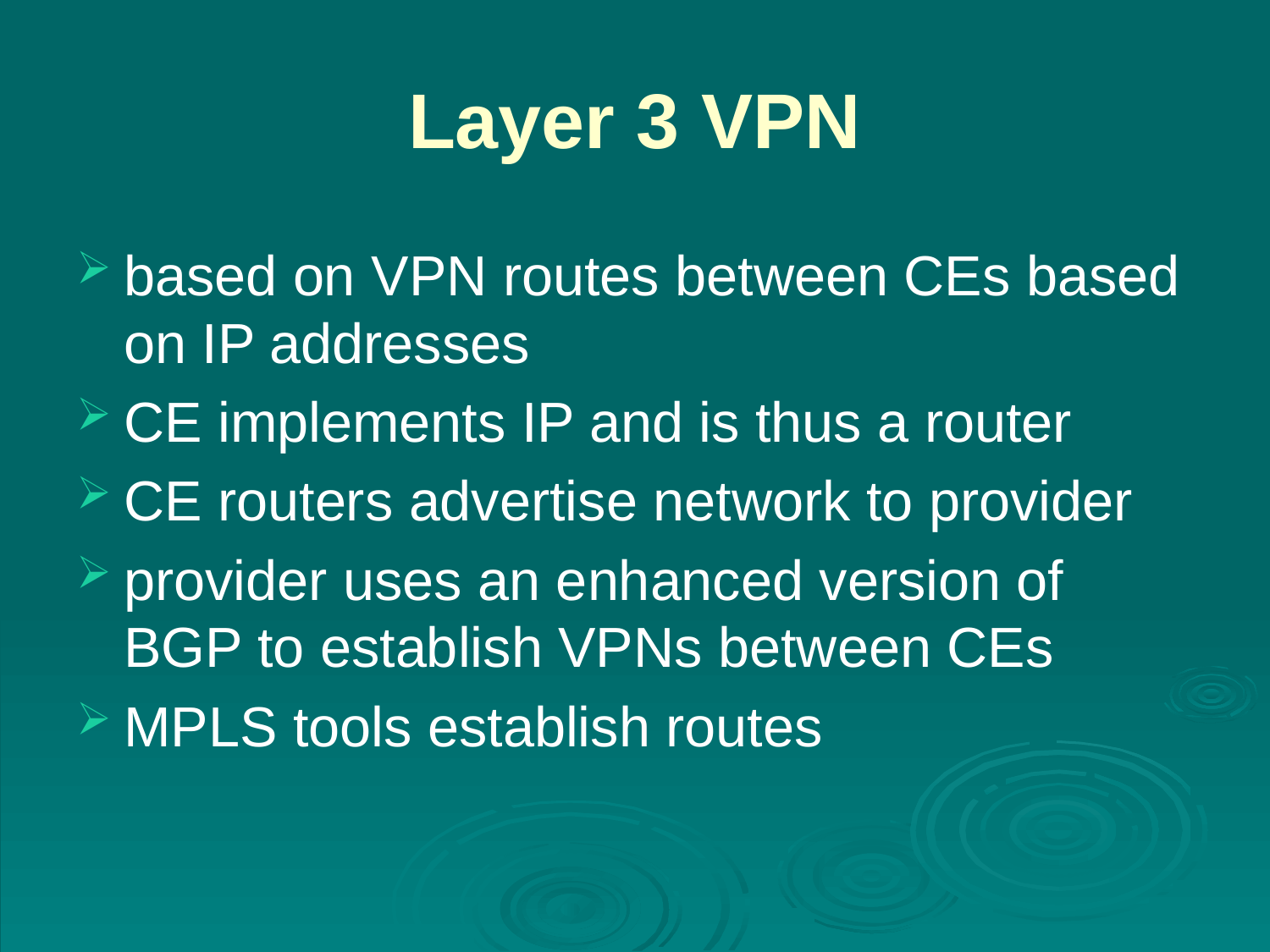

# Layer 3 VPN
based on VPN routes between CEs based on IP addresses
CE implements IP and is thus a router
CE routers advertise network to provider
provider uses an enhanced version of BGP to establish VPNs between CEs
MPLS tools establish routes